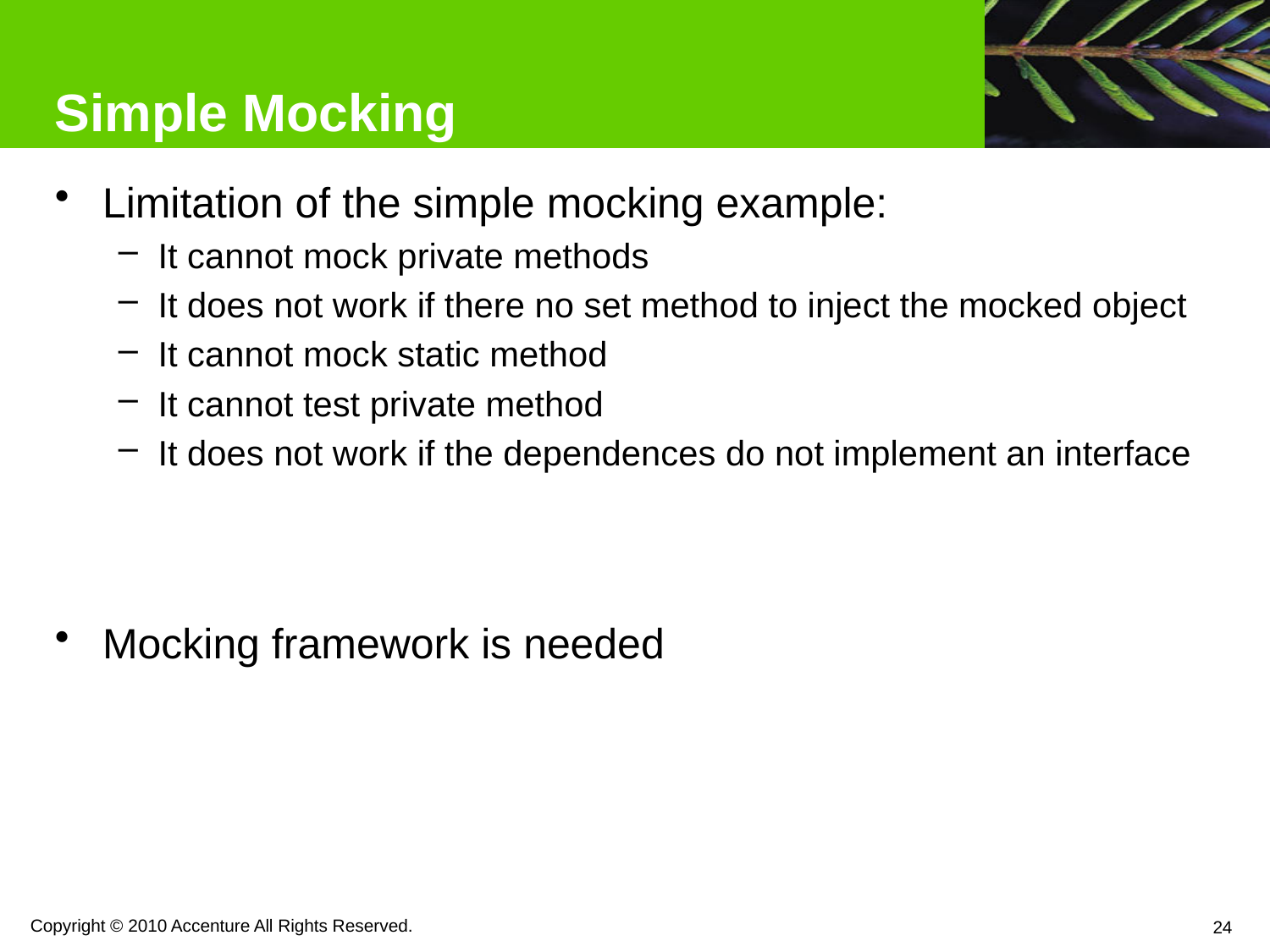

# Simple Mocking
Limitation of the simple mocking example:
It cannot mock private methods
It does not work if there no set method to inject the mocked object
It cannot mock static method
It cannot test private method
It does not work if the dependences do not implement an interface

Mocking framework is needed
Copyright © 2010 Accenture All Rights Reserved.
24